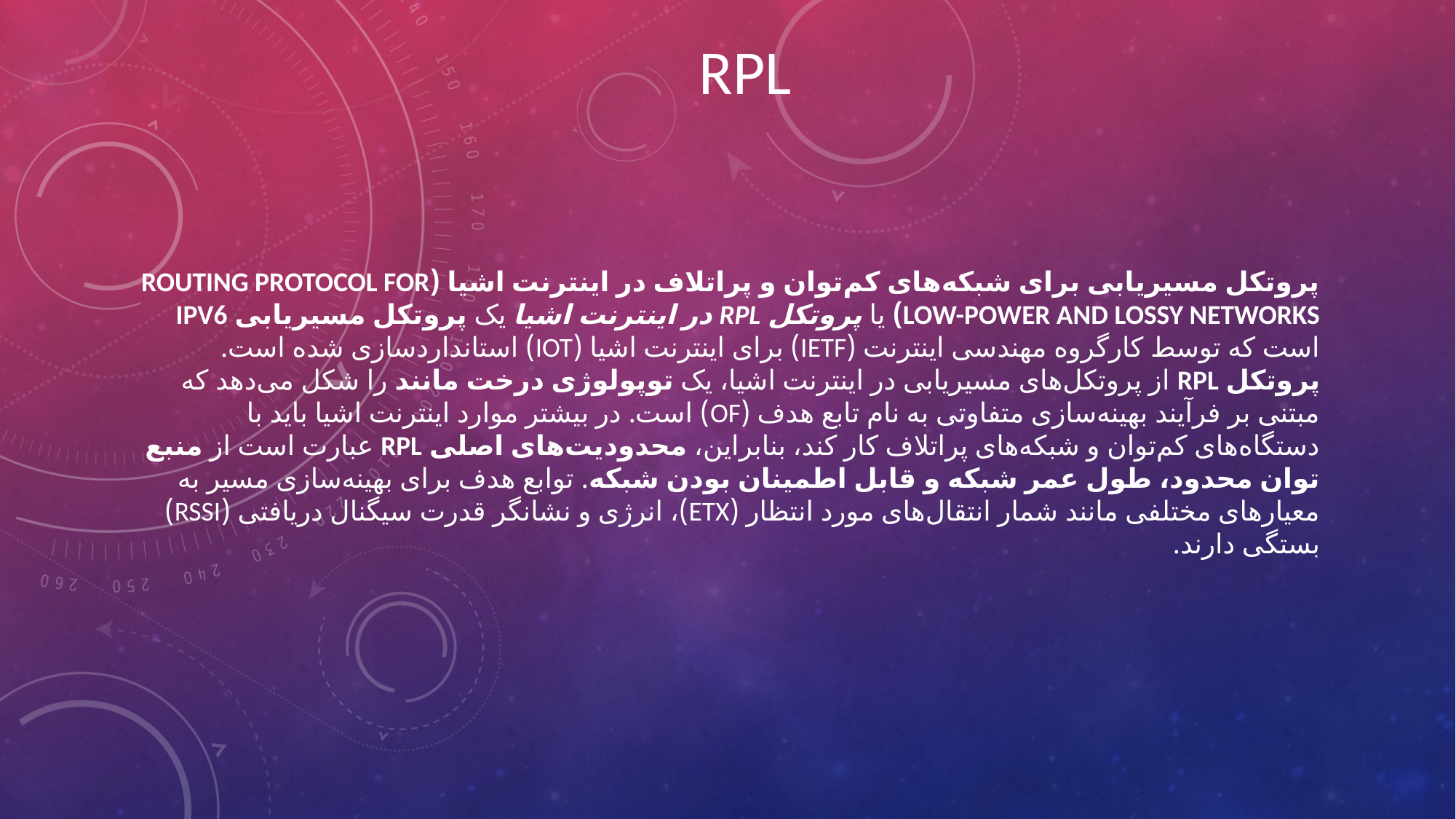

# rpl
پروتکل مسیریابی برای شبکه‌های کم‌توان و پراتلاف در اینترنت اشیا (Routing Protocol for Low-Power and Lossy Networks) یا پروتکل rpl در اینترنت اشیا یک پروتکل مسیریابی IPv6 است که توسط کارگروه مهندسی اینترنت (IETF) برای اینترنت اشیا (IoT) استانداردسازی شده است. پروتکل RPL از پروتکل‌های مسیریابی در اینترنت اشیا، یک توپولوژی درخت مانند را شکل می‌دهد که مبتنی بر فرآیند بهینه‌سازی متفاوتی به نام تابع هدف (OF) است. در بیشتر موارد اینترنت اشیا باید با دستگاه‌های کم‌توان و شبکه‌های پراتلاف کار کند، بنابراین، محدودیت‌های اصلی RPL عبارت است از منبع توان محدود، طول عمر شبکه و قابل اطمینان بودن شبکه. توابع هدف برای بهینه‌سازی مسیر به معیارهای مختلفی مانند شمار انتقال‌های مورد انتظار (ETX)، انرژی و نشانگر قدرت سیگنال دریافتی (RSSI) بستگی دارند.